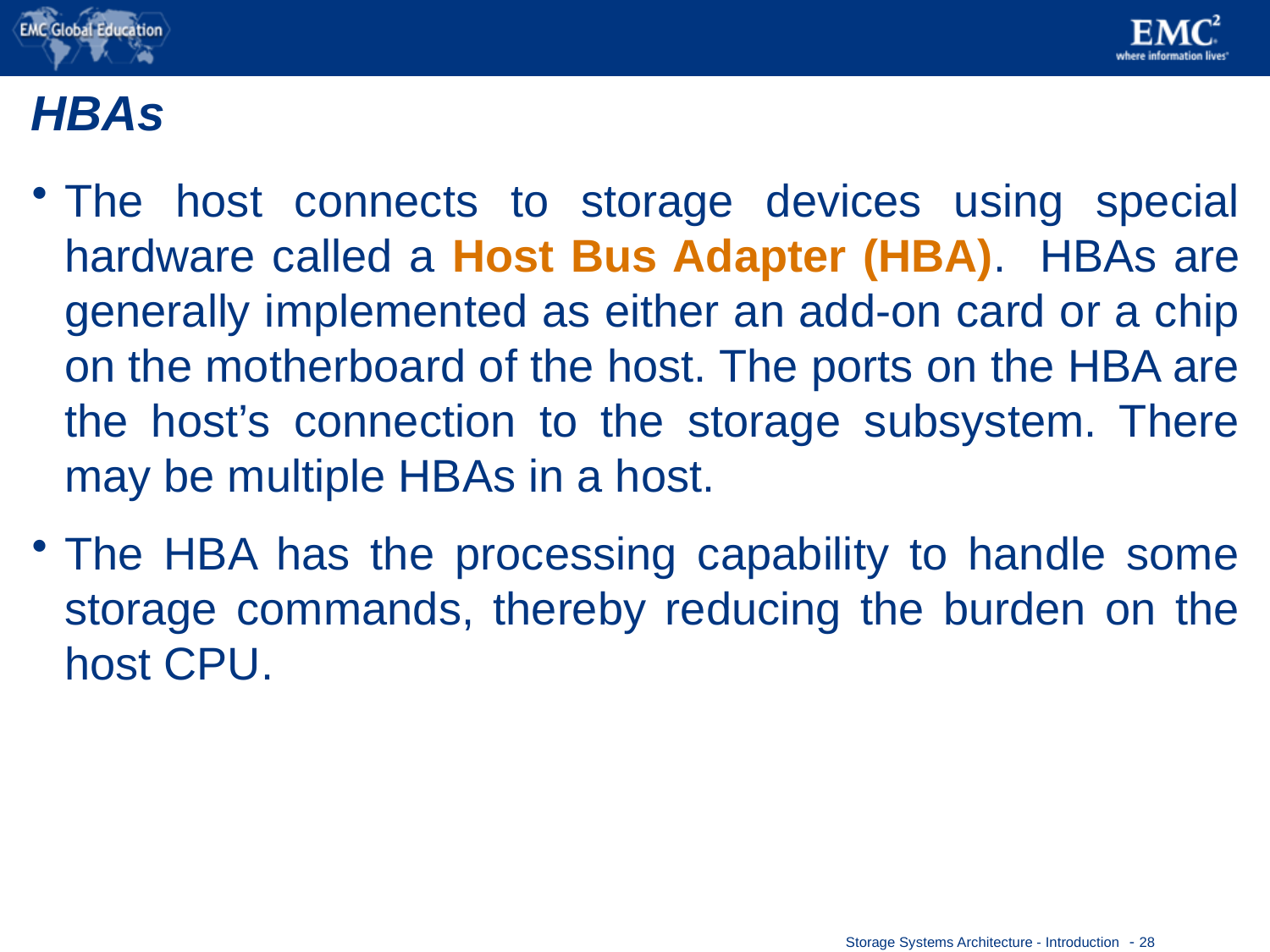

# HBAs
The host connects to storage devices using special hardware called a Host Bus Adapter (HBA).  HBAs are generally implemented as either an add-on card or a chip on the motherboard of the host. The ports on the HBA are the host’s connection to the storage subsystem. There may be multiple HBAs in a host.
The HBA has the processing capability to handle some storage commands, thereby reducing the burden on the host CPU.

 - 28
Storage Systems Architecture - Introduction